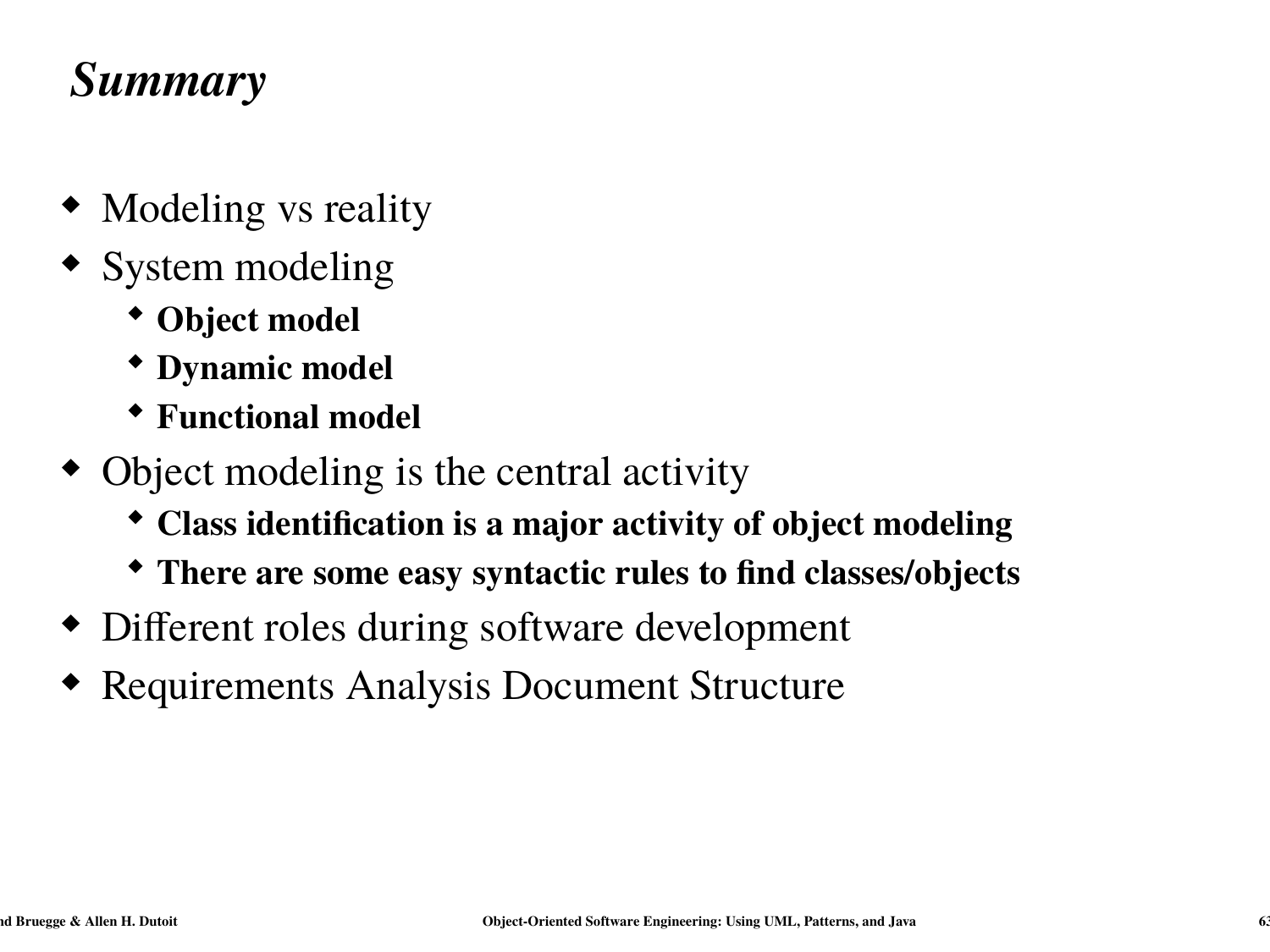

# Summary
Modeling vs reality
System modeling
Object model
Dynamic model
Functional model
Object modeling is the central activity
Class identification is a major activity of object modeling
There are some easy syntactic rules to find classes/objects
Different roles during software development
Requirements Analysis Document Structure